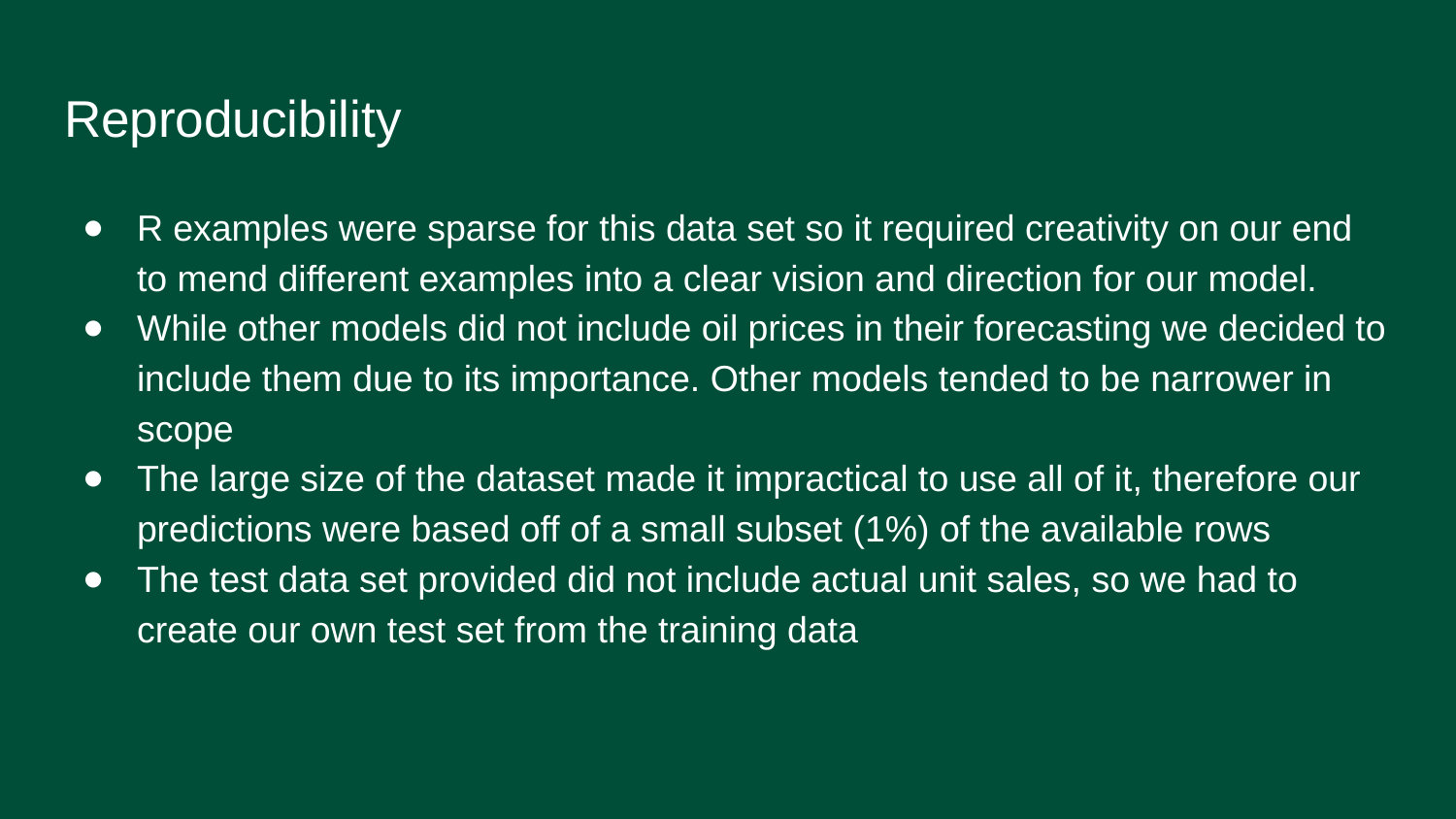

# Reproducibility
R examples were sparse for this data set so it required creativity on our end to mend different examples into a clear vision and direction for our model.
While other models did not include oil prices in their forecasting we decided to include them due to its importance. Other models tended to be narrower in scope
The large size of the dataset made it impractical to use all of it, therefore our predictions were based off of a small subset (1%) of the available rows
The test data set provided did not include actual unit sales, so we had to create our own test set from the training data